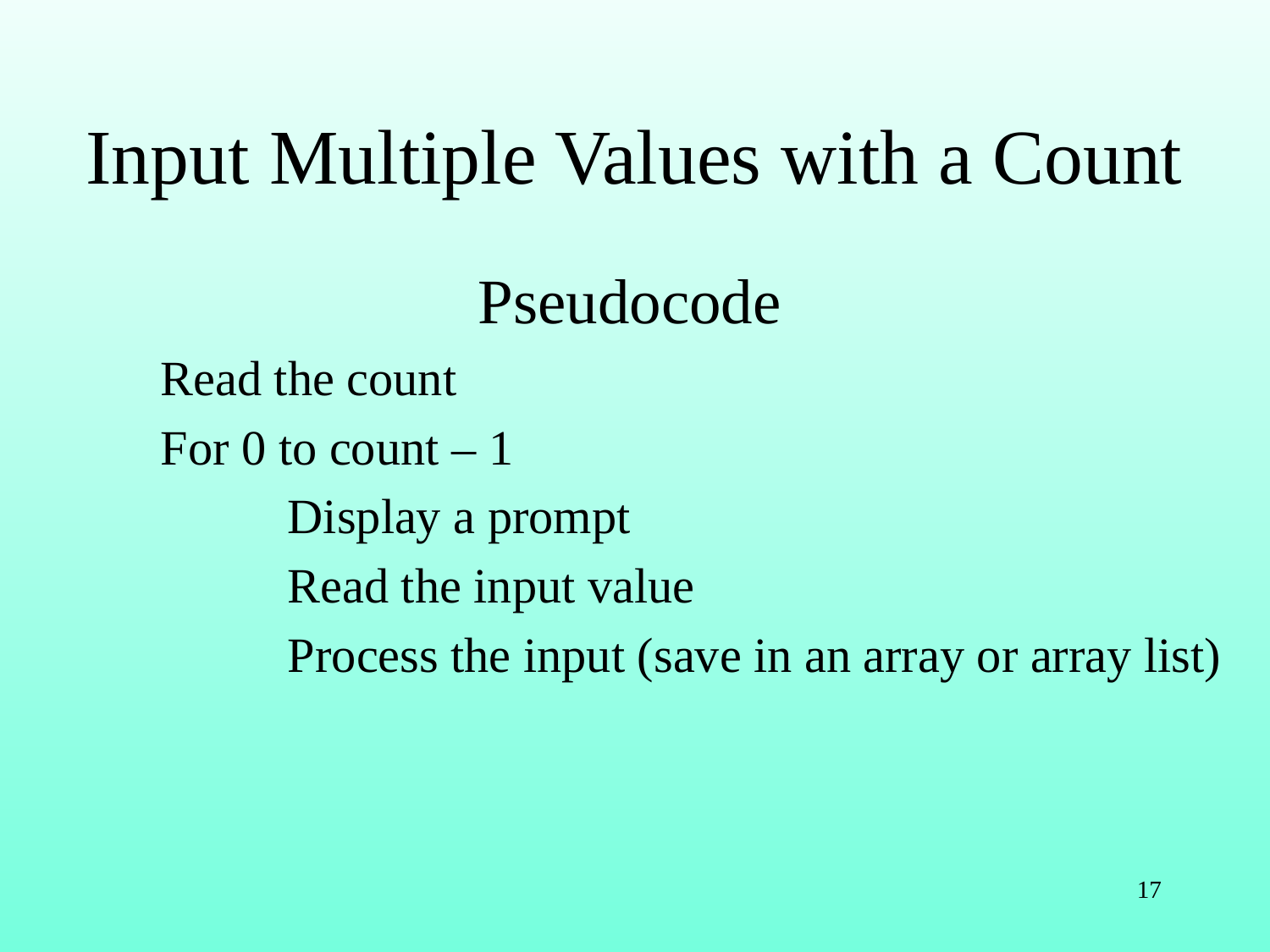

# Input Multiple Values with a Count
Pseudocode
	Read the count
	For 0 to count – 1
		Display a prompt
		Read the input value
		Process the input (save in an array or array list)
17